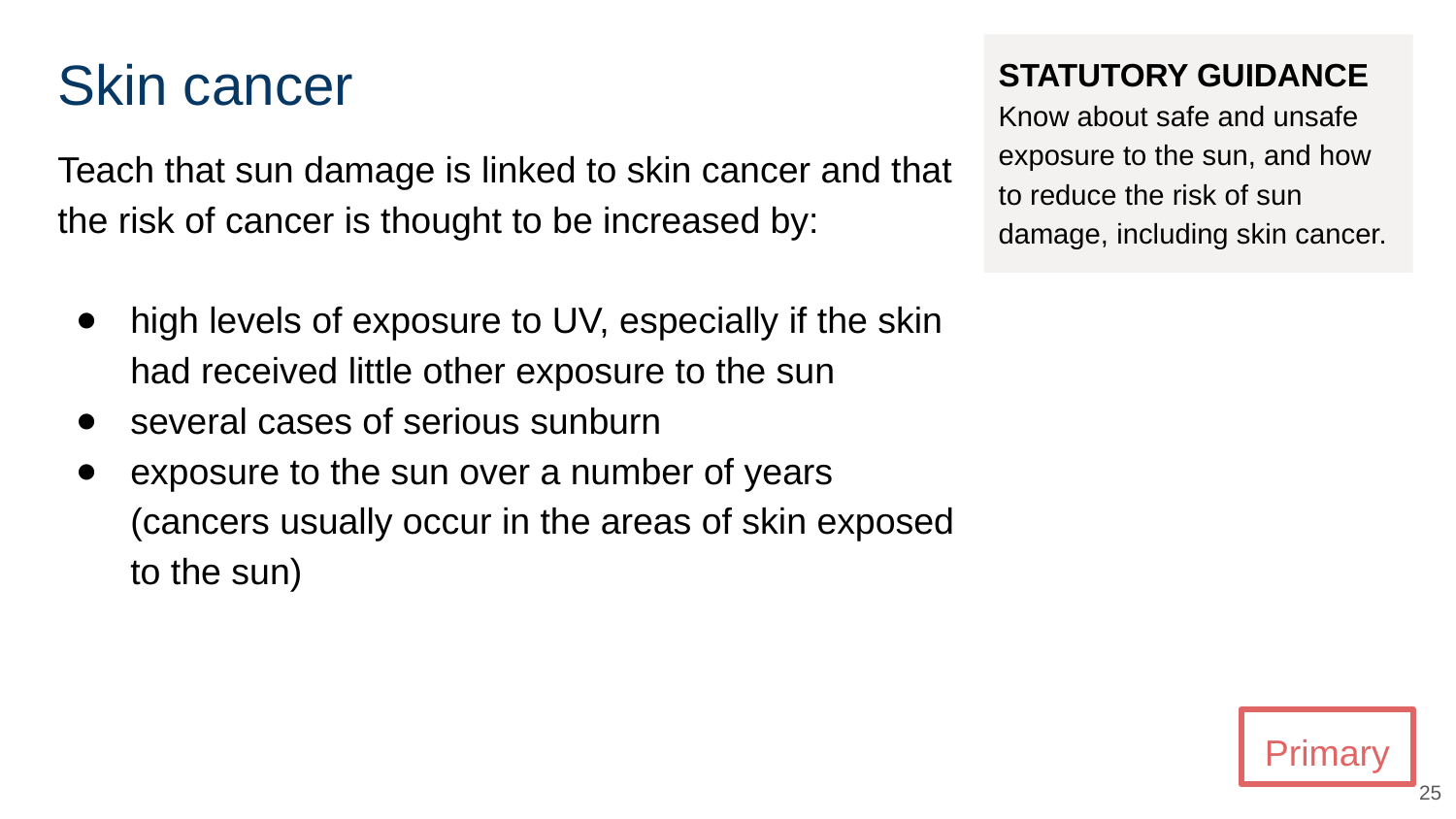

# Skin cancer
STATUTORY GUIDANCE
Know about safe and unsafe exposure to the sun, and how to reduce the risk of sun damage, including skin cancer.

Teach that sun damage is linked to skin cancer and that the risk of cancer is thought to be increased by:

high levels of exposure to UV, especially if the skin had received little other exposure to the sun
several cases of serious sunburn
exposure to the sun over a number of years (cancers usually occur in the areas of skin exposed to the sun)
Primary
25